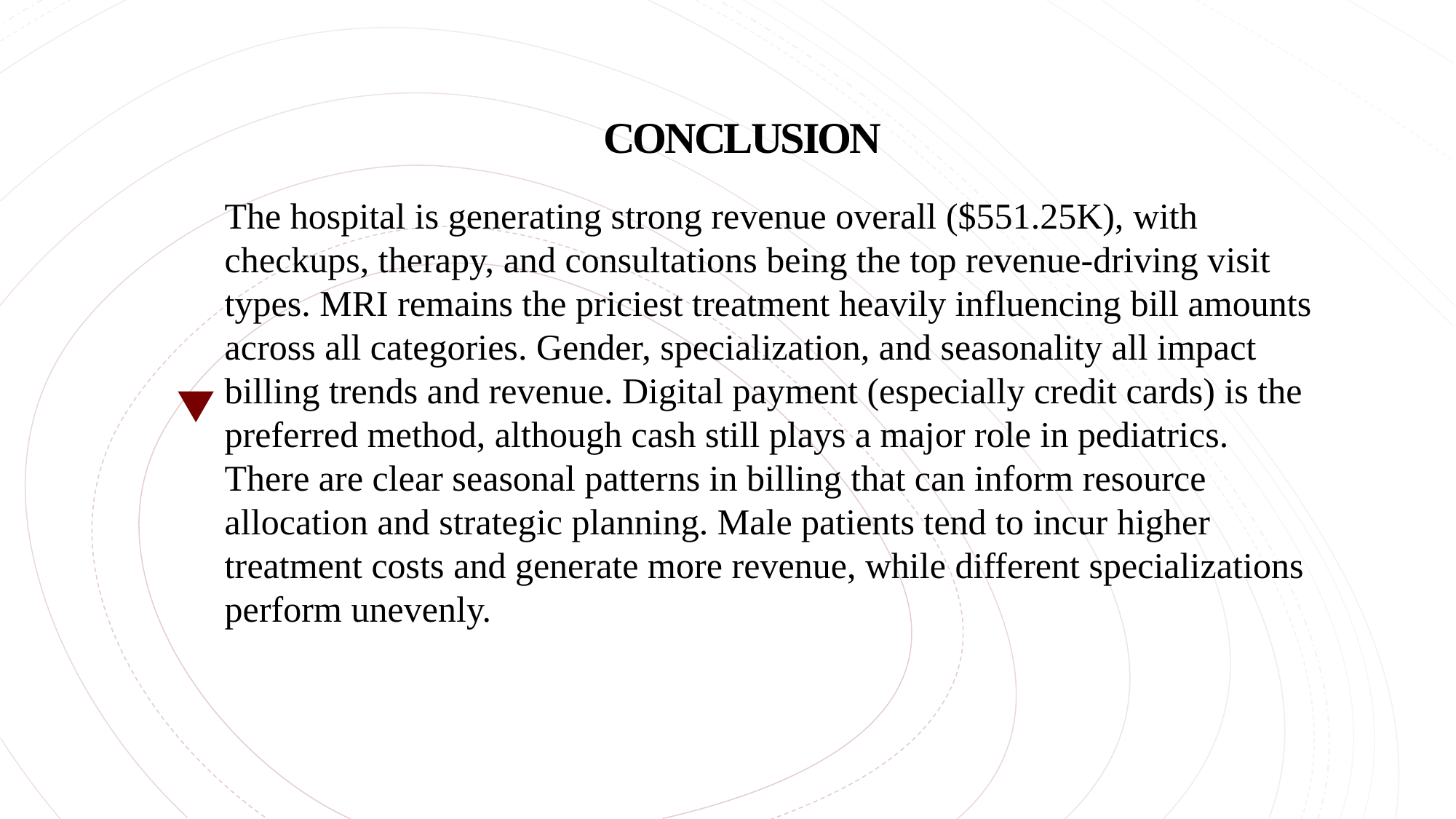

# CONCLUSION
The hospital is generating strong revenue overall ($551.25K), with checkups, therapy, and consultations being the top revenue-driving visit types. MRI remains the priciest treatment heavily influencing bill amounts across all categories. Gender, specialization, and seasonality all impact billing trends and revenue. Digital payment (especially credit cards) is the preferred method, although cash still plays a major role in pediatrics. There are clear seasonal patterns in billing that can inform resource allocation and strategic planning. Male patients tend to incur higher treatment costs and generate more revenue, while different specializations perform unevenly.